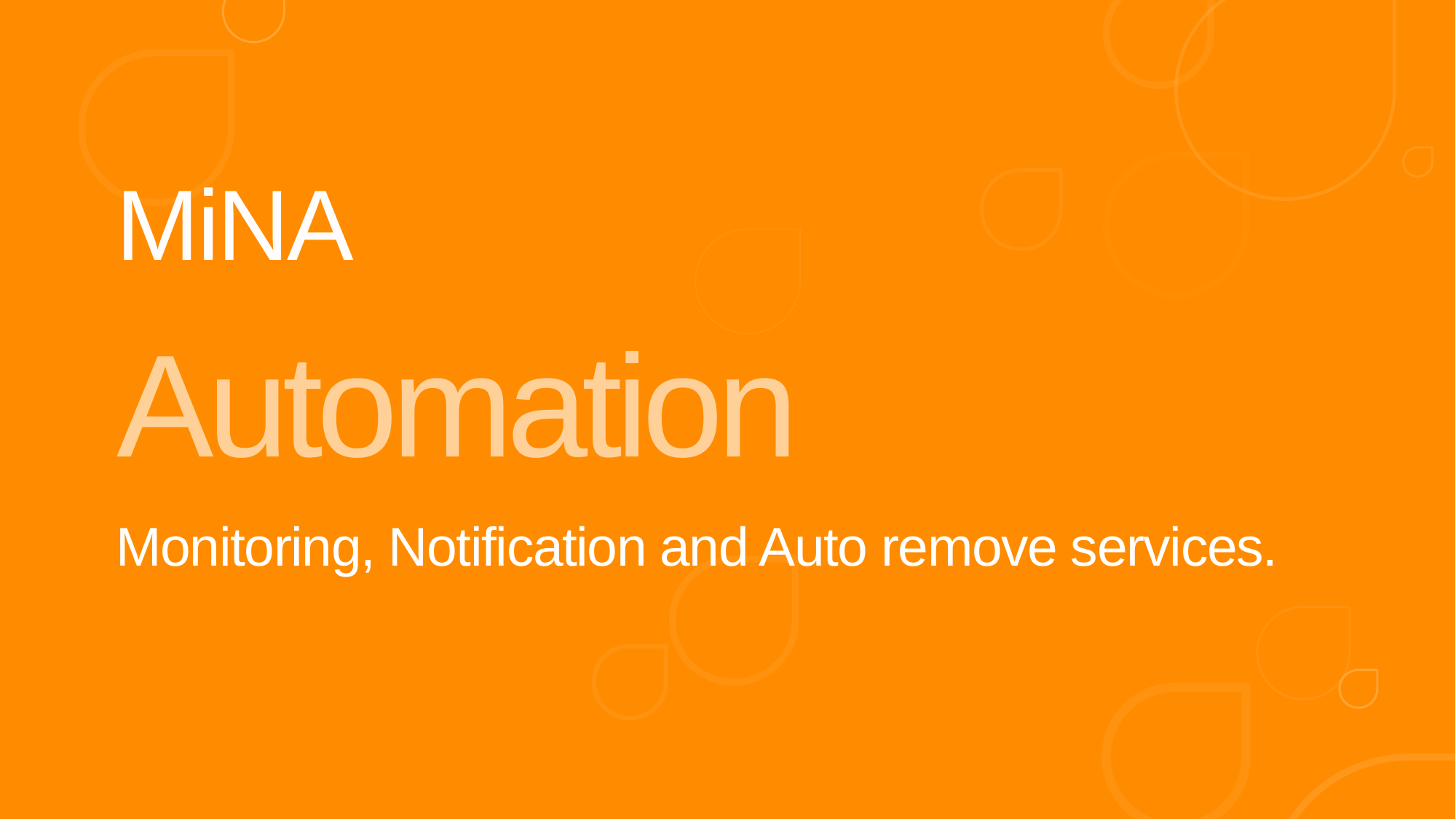

MiNA
Automation
Monitoring, Notification and Auto remove services.